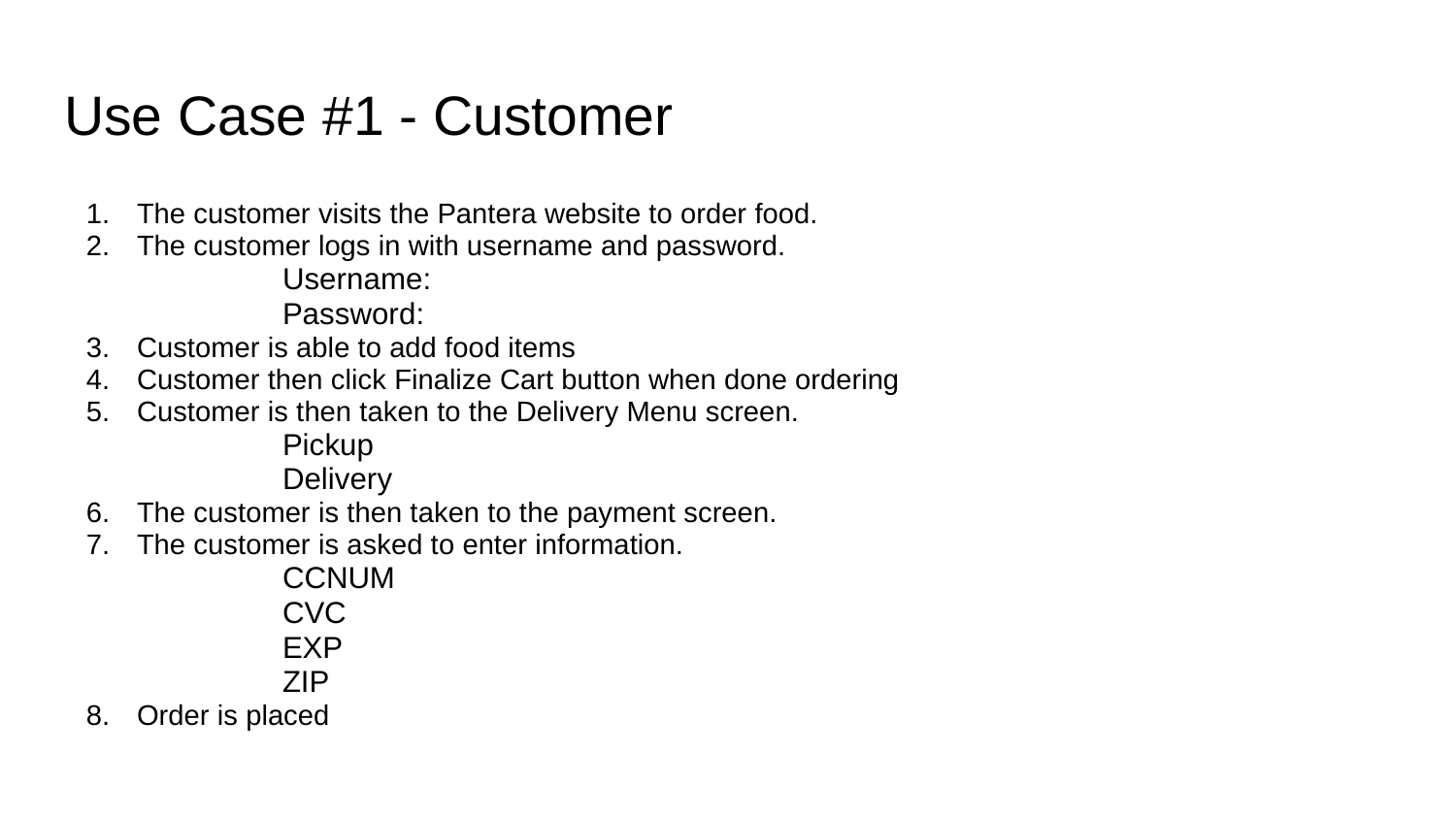

# Use Case #1 - Customer
The customer visits the Pantera website to order food.
The customer logs in with username and password.
	Username:
	Password:
Customer is able to add food items
Customer then click Finalize Cart button when done ordering
Customer is then taken to the Delivery Menu screen.
	Pickup
	Delivery
The customer is then taken to the payment screen.
The customer is asked to enter information.
	CCNUM
	CVC
	EXP
	ZIP
Order is placed